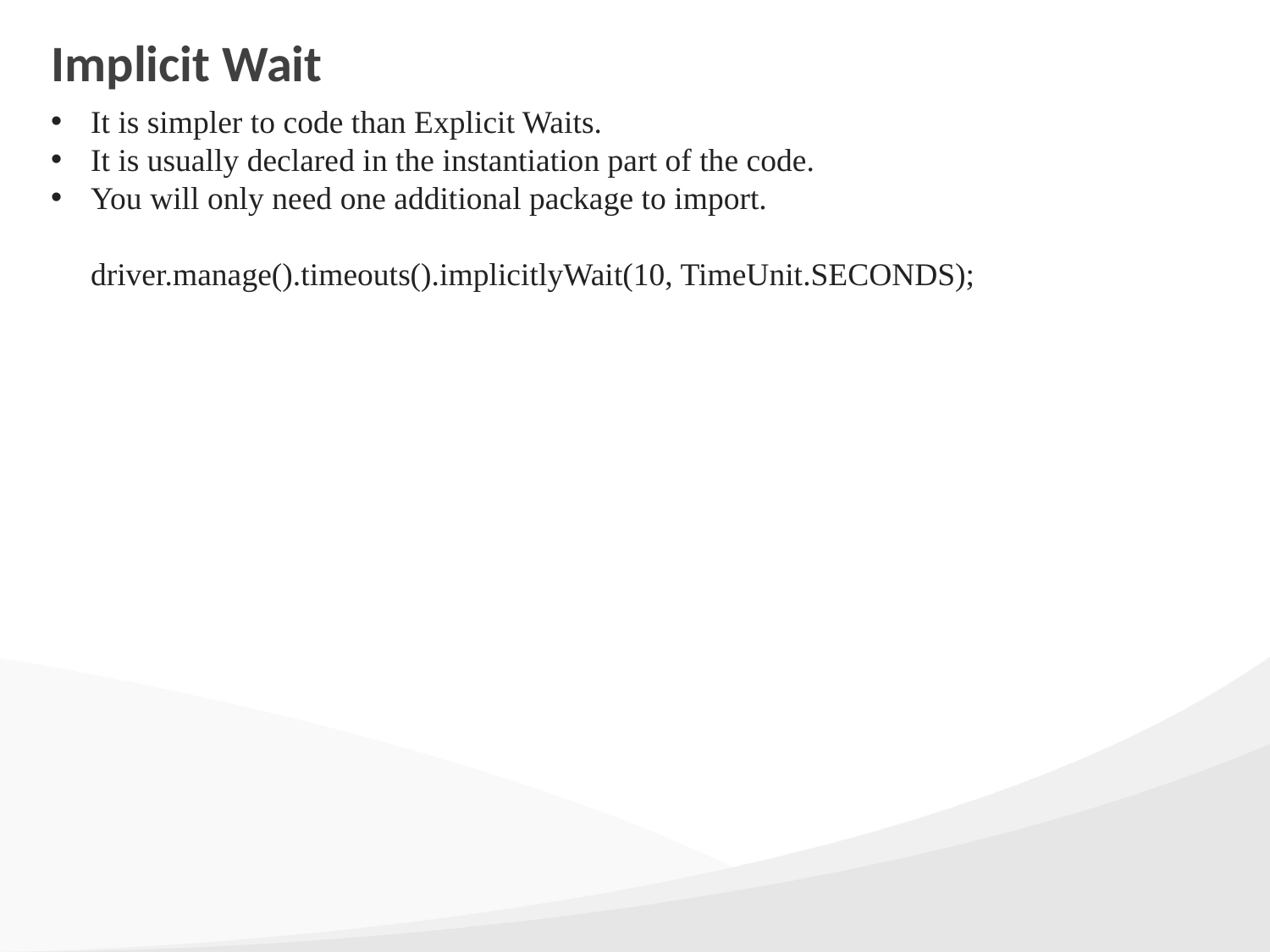

# Implicit Wait
It is simpler to code than Explicit Waits.
It is usually declared in the instantiation part of the code.
You will only need one additional package to import.
driver.manage().timeouts().implicitlyWait(10, TimeUnit.SECONDS);